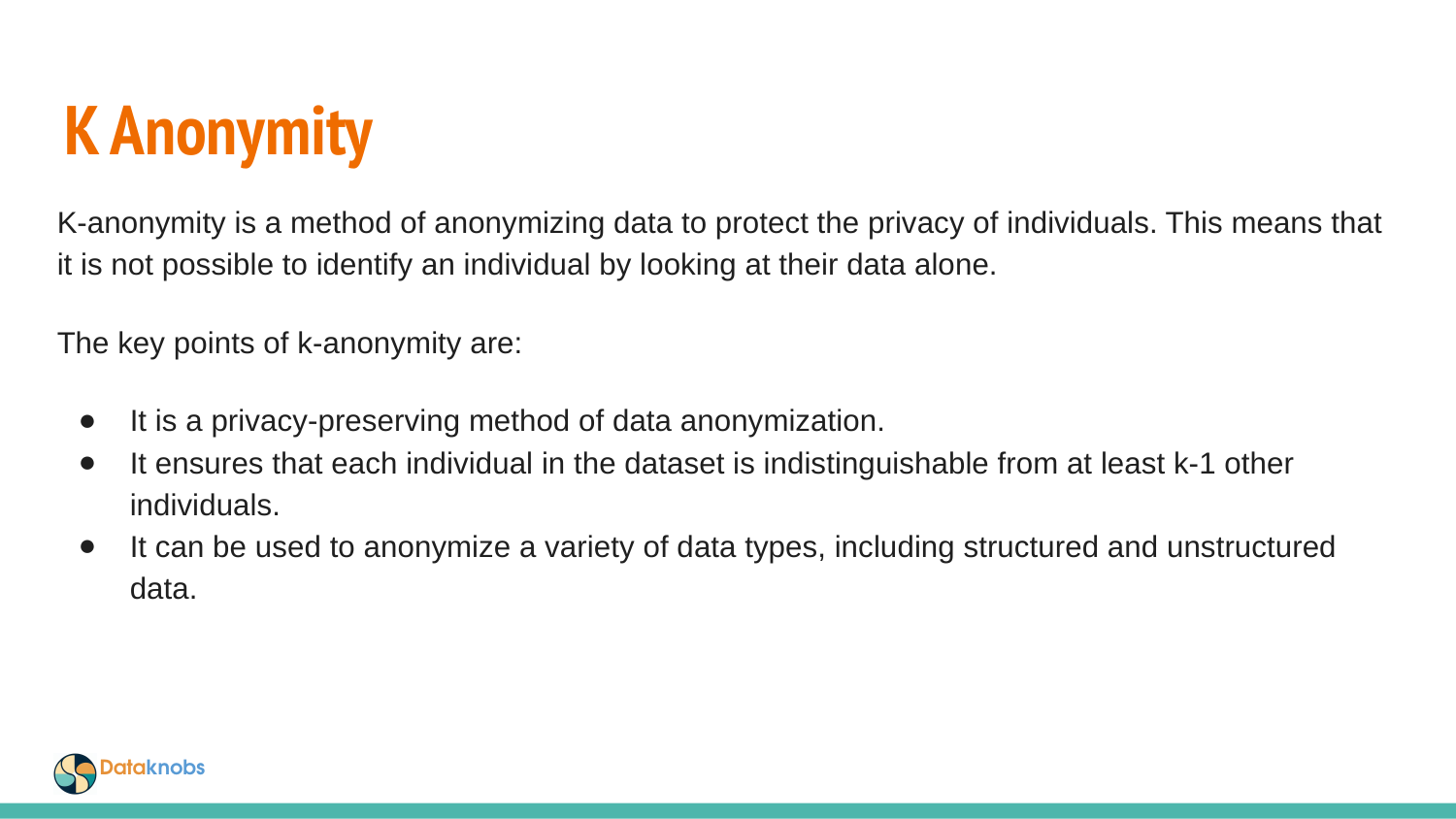

# K Anonymity
K-anonymity is a method of anonymizing data to protect the privacy of individuals. This means that it is not possible to identify an individual by looking at their data alone.
The key points of k-anonymity are:
It is a privacy-preserving method of data anonymization.
It ensures that each individual in the dataset is indistinguishable from at least k-1 other individuals.
It can be used to anonymize a variety of data types, including structured and unstructured data.